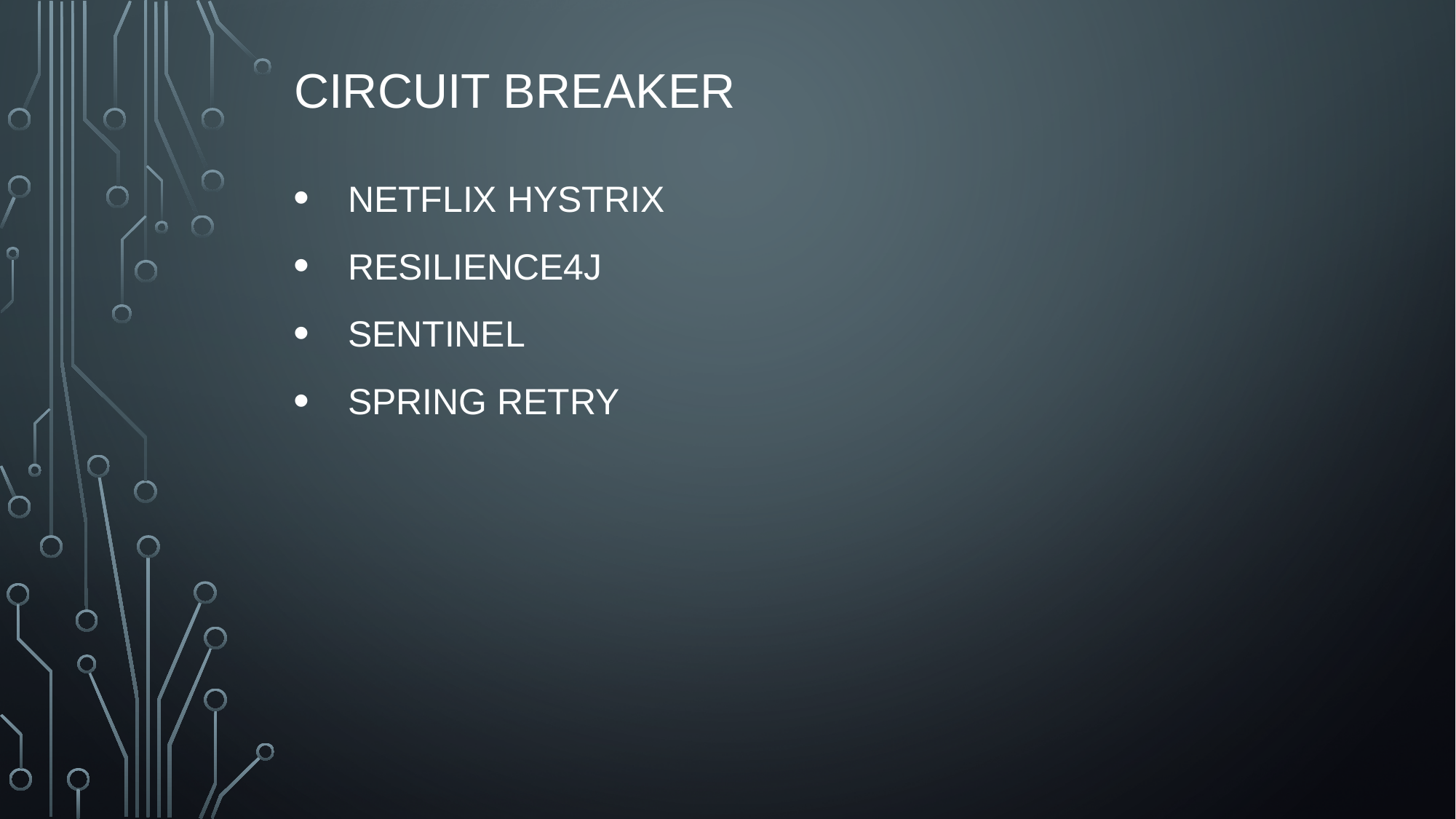

CIRCUit BREAKER
Netflix Hystrix
ReSILIENCE4j
Sentinel
Spring retry